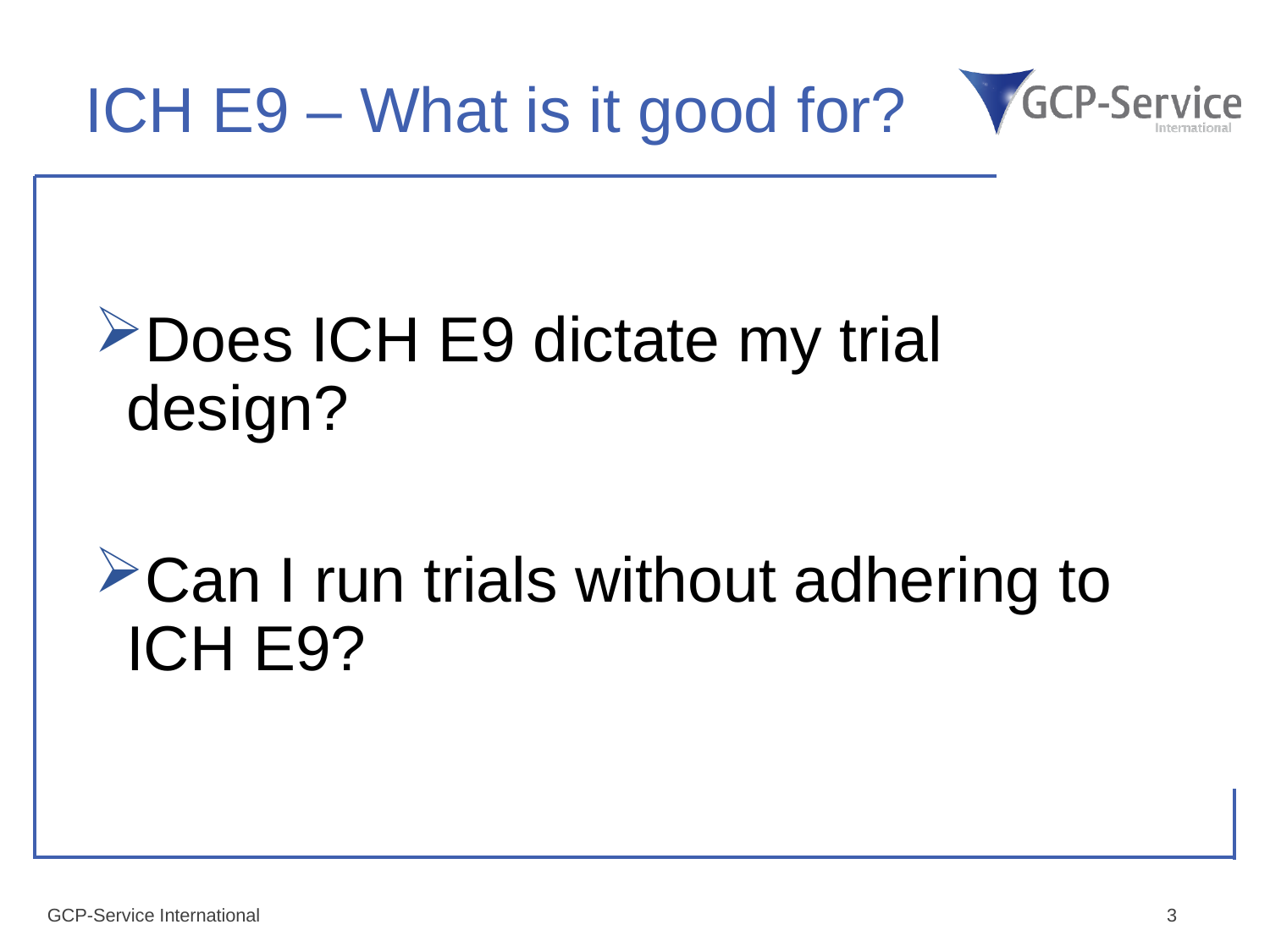

# ICH E9 – What is it good for?

Does ICH E9 dictate my trial design?

Can I run trials without adhering to ICH E9?
GCP-Service International
3